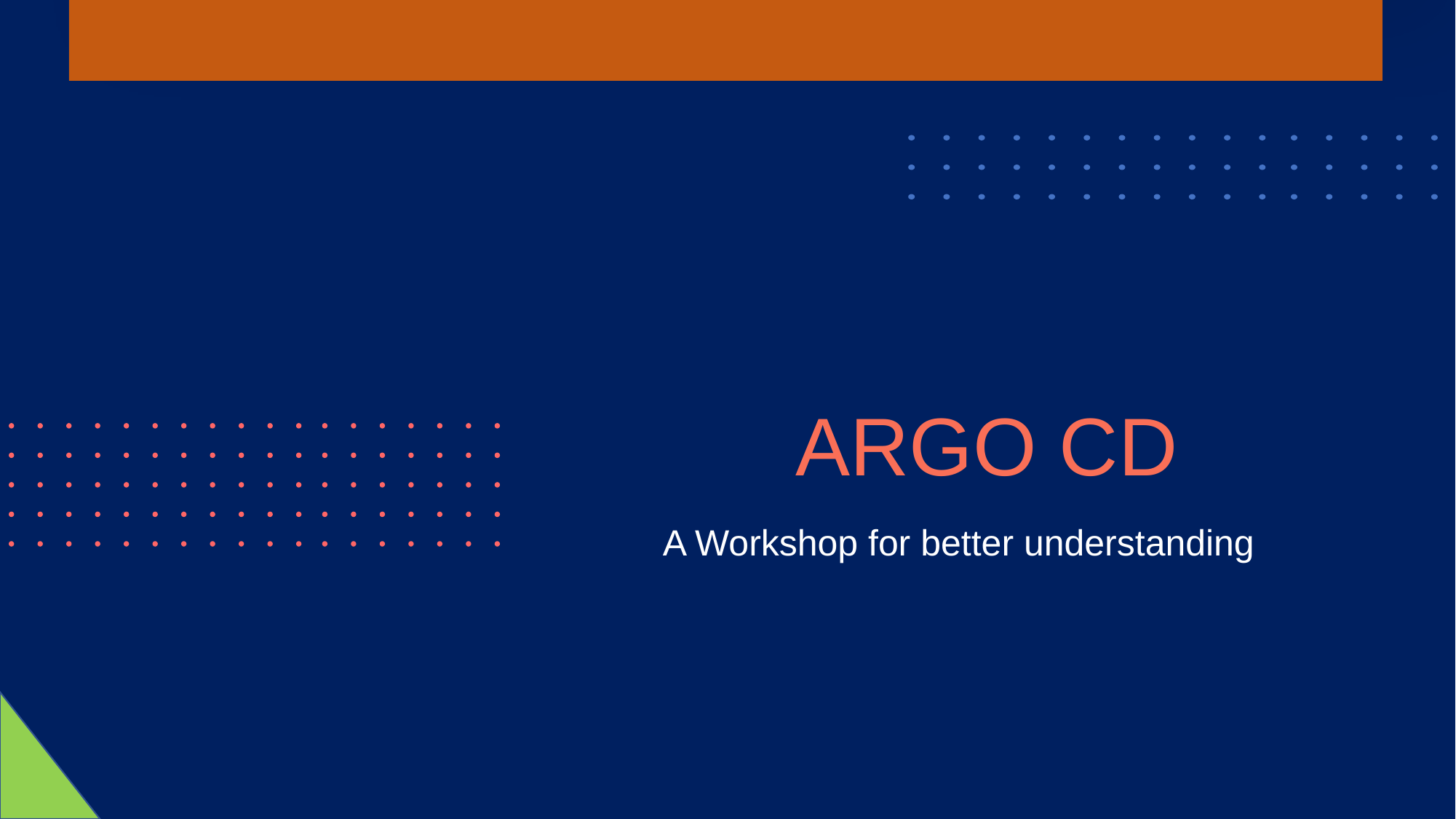

# ARGO CD
A Workshop for better understanding